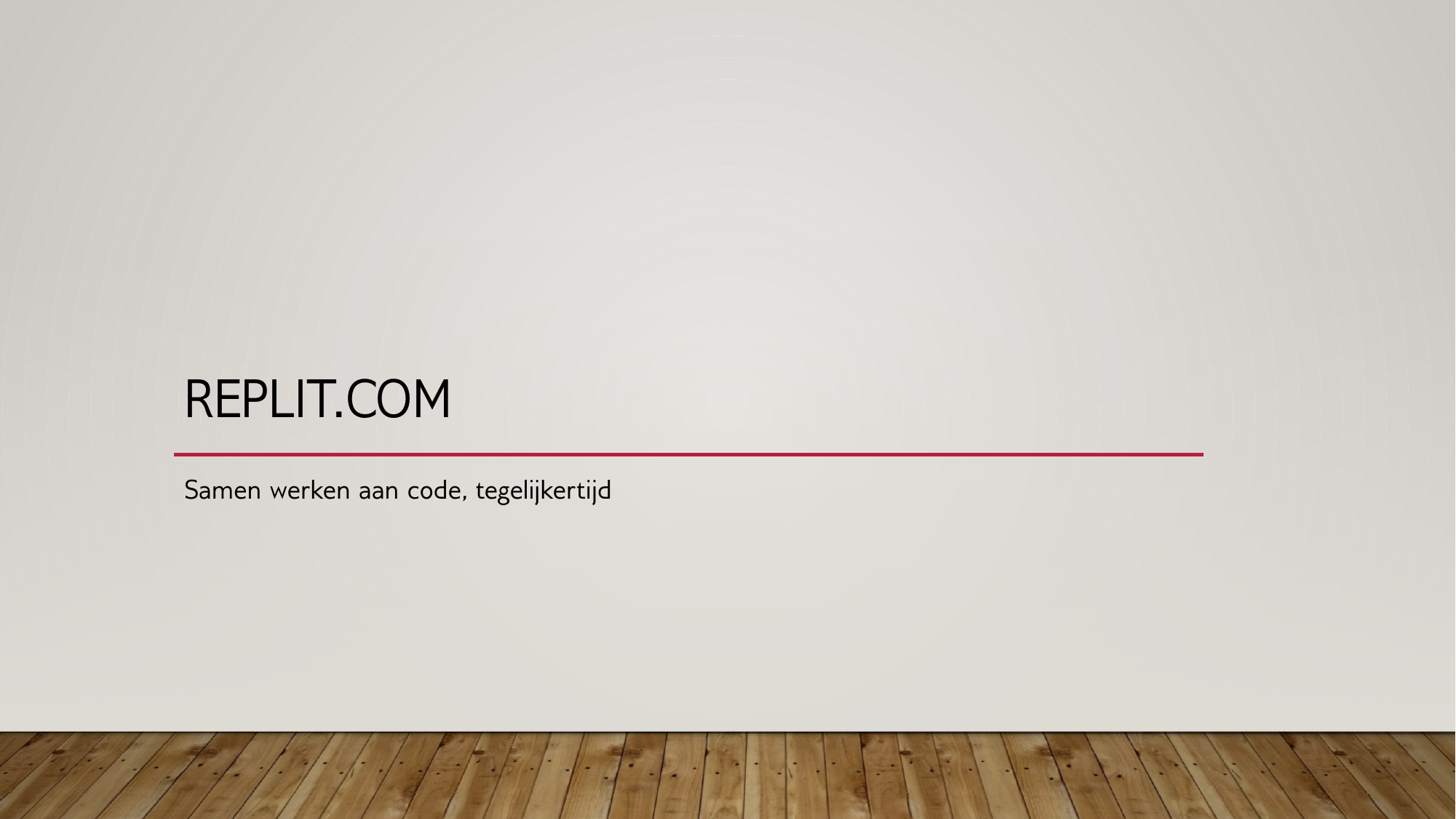

# Replit.com
Samen werken aan code, tegelijkertijd